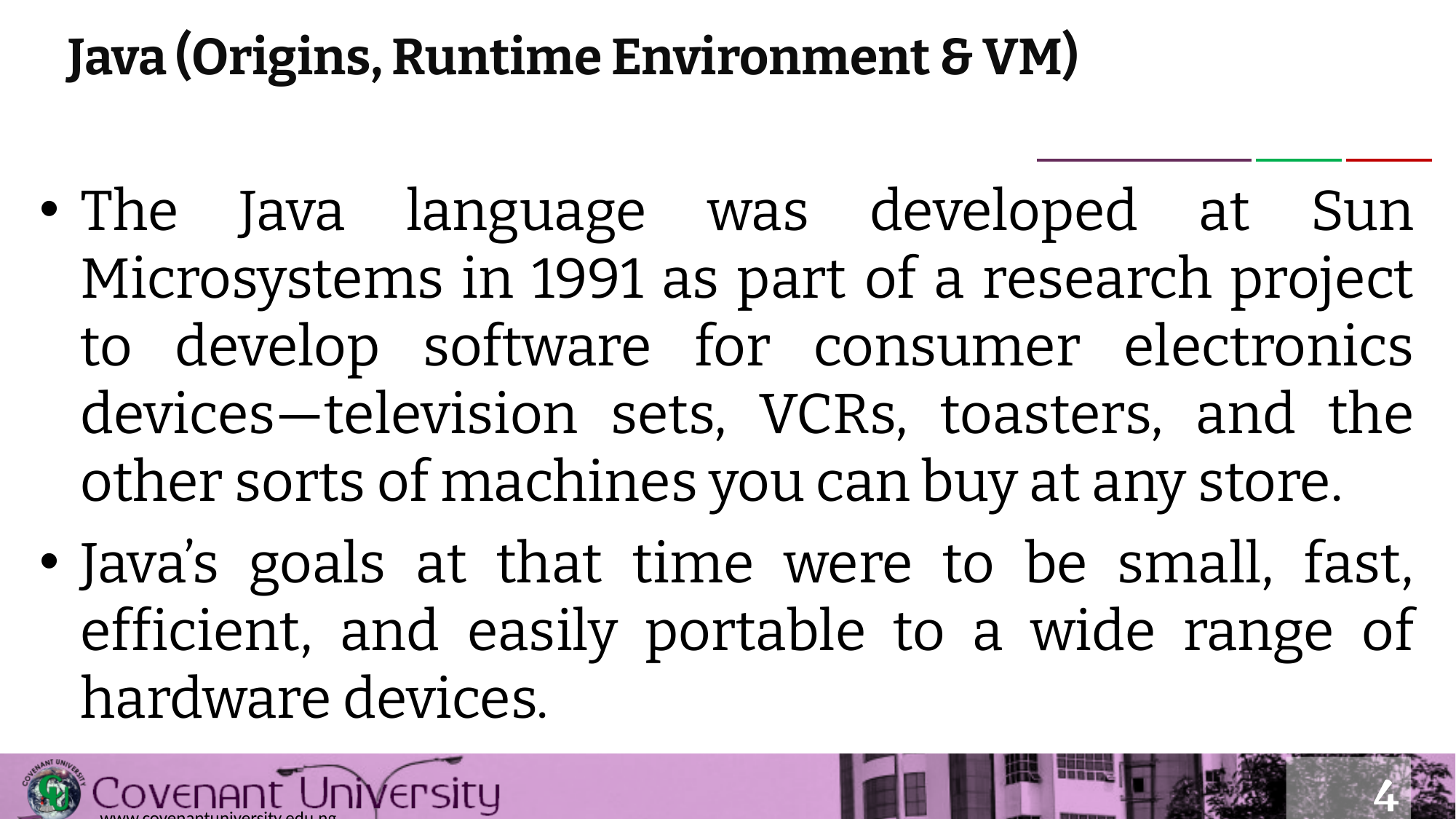

# Java (Origins, Runtime Environment & VM)
The Java language was developed at Sun Microsystems in 1991 as part of a research project to develop software for consumer electronics devices—television sets, VCRs, toasters, and the other sorts of machines you can buy at any store.
Java’s goals at that time were to be small, fast, efficient, and easily portable to a wide range of hardware devices.